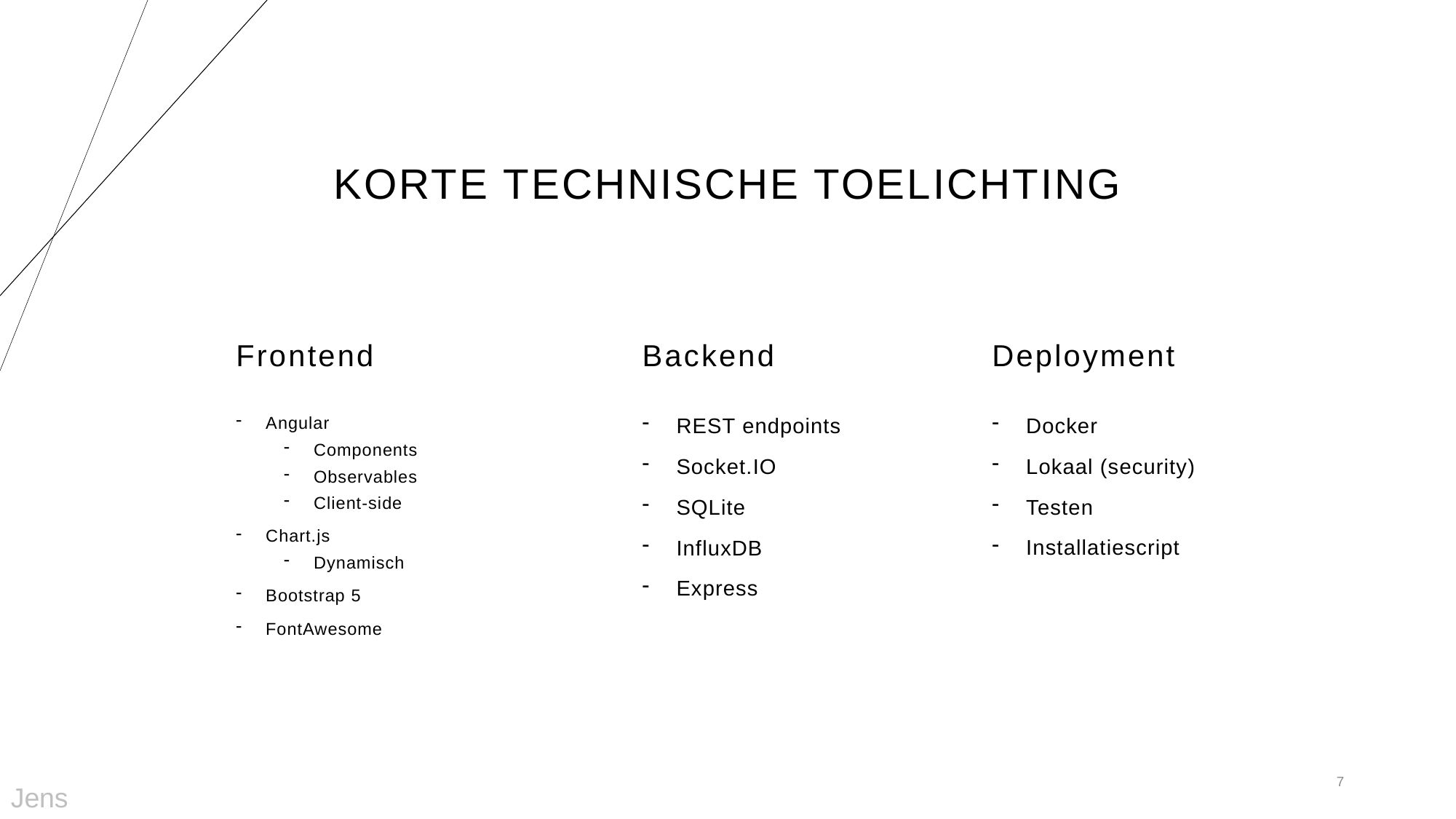

# Korte Technische toelichting
Frontend
Backend
Deployment
Angular
Components
Observables
Client-side
Chart.js
Dynamisch
Bootstrap 5
FontAwesome
REST endpoints
Socket.IO
SQLite
InfluxDB
Express
Docker
Lokaal (security)
Testen
Installatiescript
7
Jens